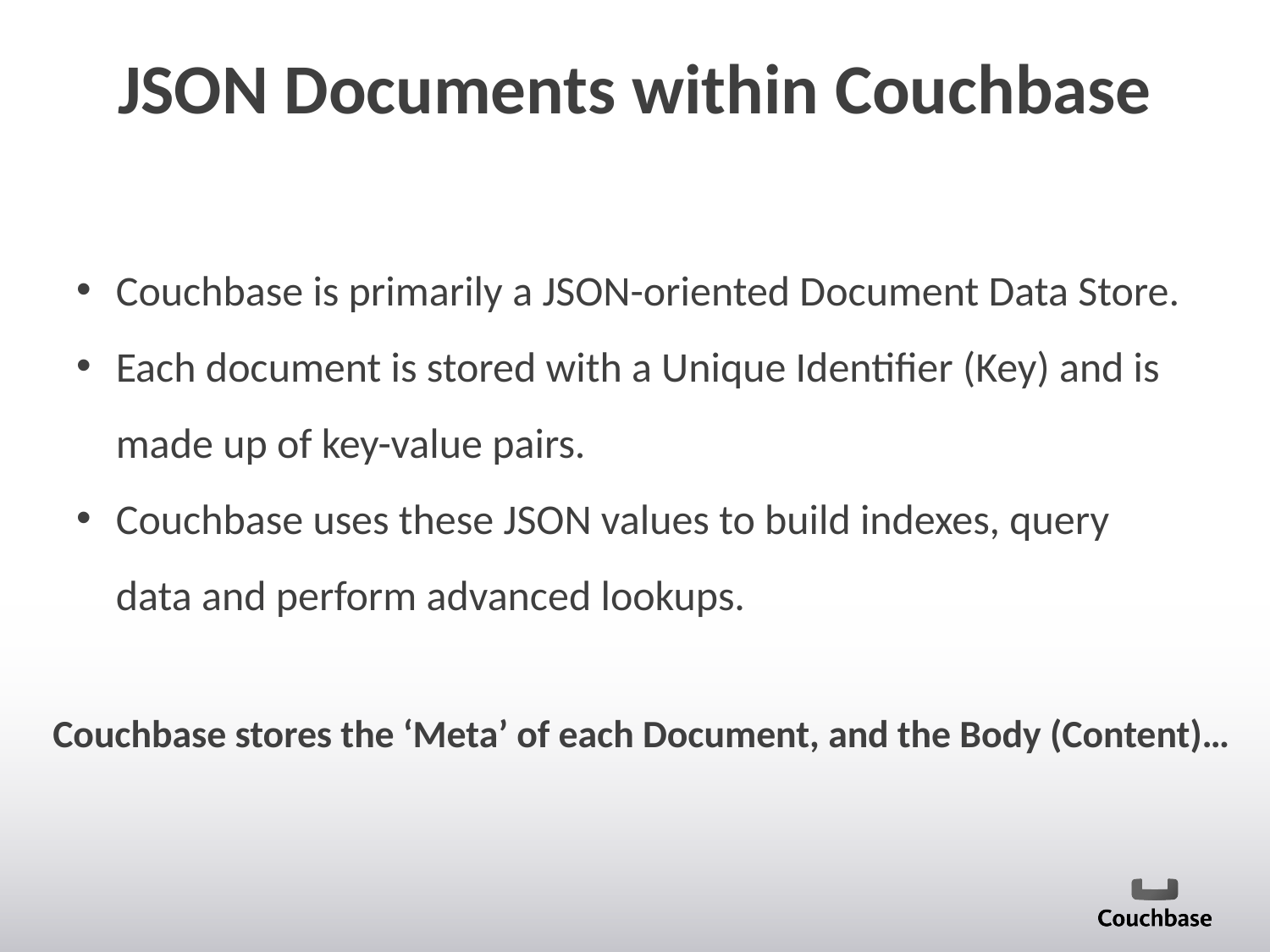

# JSON Documents within Couchbase
Couchbase is primarily a JSON-oriented Document Data Store.
Each document is stored with a Unique Identifier (Key) and is made up of key-value pairs.
Couchbase uses these JSON values to build indexes, query data and perform advanced lookups.
Couchbase stores the ‘Meta’ of each Document, and the Body (Content)…